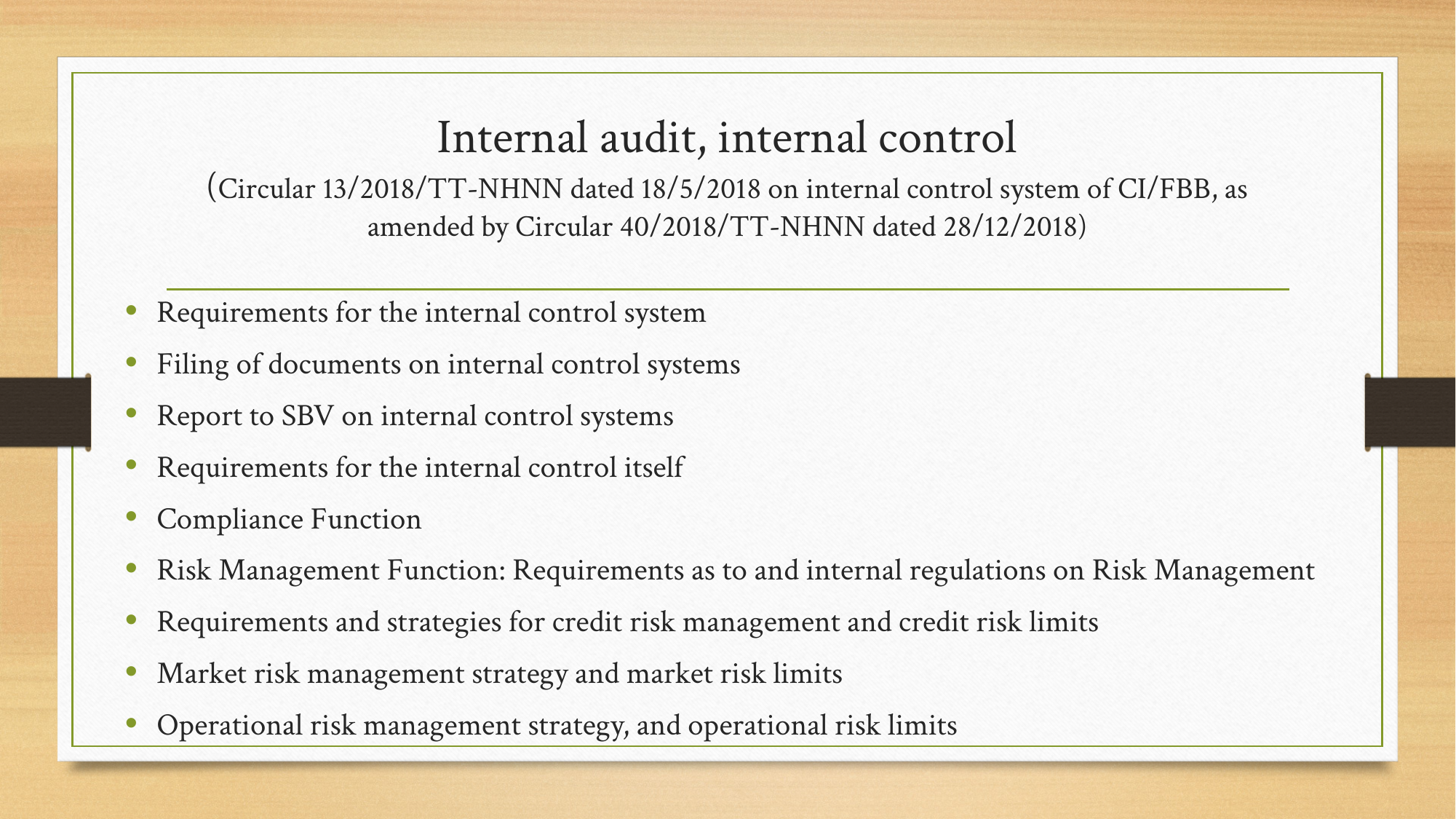

# Internal audit, internal control (Circular 13/2018/TT-NHNN dated 18/5/2018 on internal control system of CI/FBB, as amended by Circular 40/2018/TT-NHNN dated 28/12/2018)
Requirements for the internal control system
Filing of documents on internal control systems
Report to SBV on internal control systems
Requirements for the internal control itself
Compliance Function
Risk Management Function: Requirements as to and internal regulations on Risk Management
Requirements and strategies for credit risk management and credit risk limits
Market risk management strategy and market risk limits
Operational risk management strategy, and operational risk limits